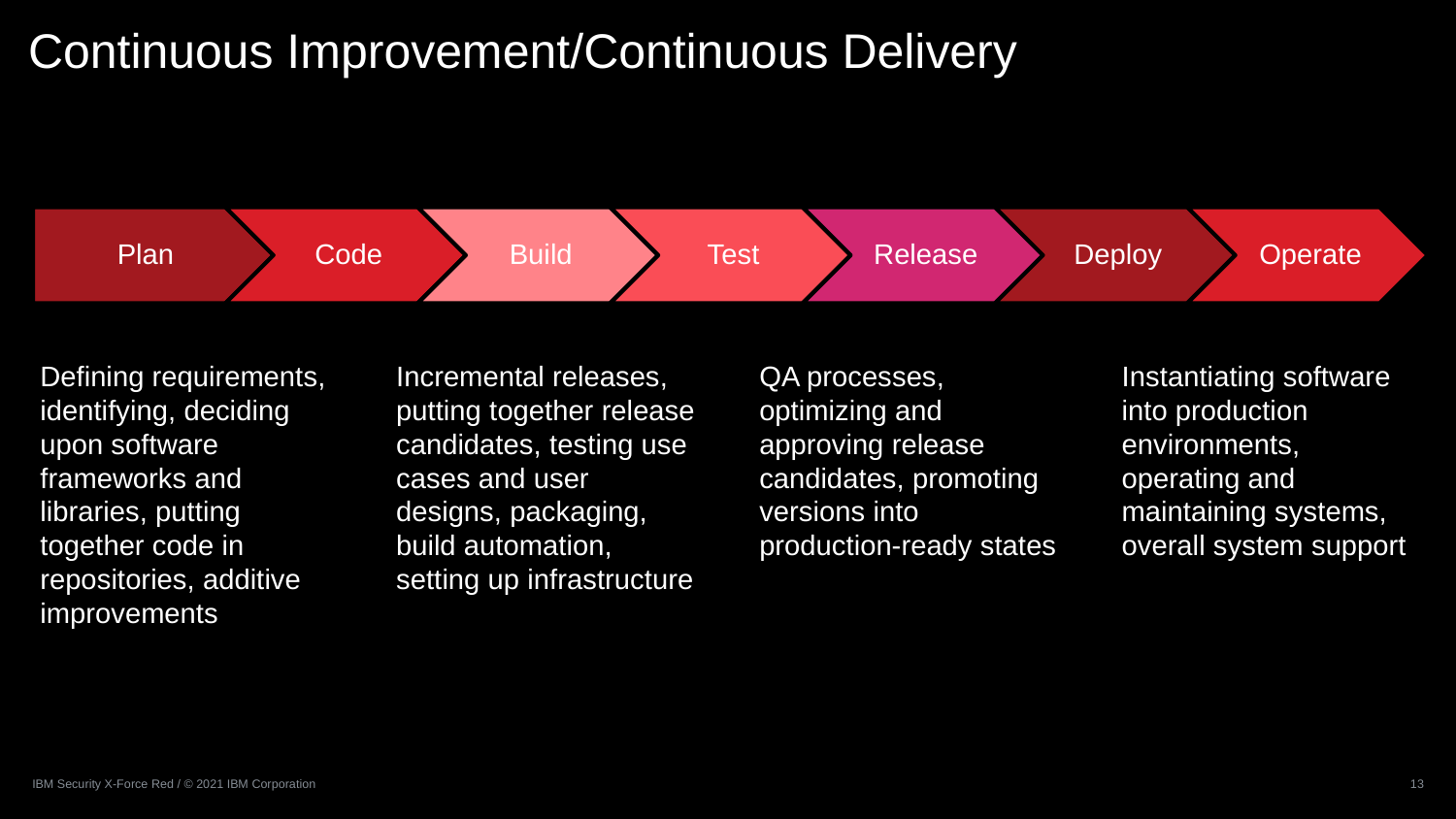

# Continuous Improvement/Continuous Delivery
Plan
Code
Build
Test
Release
Deploy
Operate
Defining requirements, identifying, deciding upon software frameworks and libraries, putting together code in repositories, additive improvements
Incremental releases, putting together release candidates, testing use cases and user designs, packaging, build automation, setting up infrastructure
QA processes, optimizing and approving release candidates, promoting versions into production-ready states
Instantiating software into production environments, operating and maintaining systems, overall system support
IBM Security X-Force Red / © 2021 IBM Corporation
13